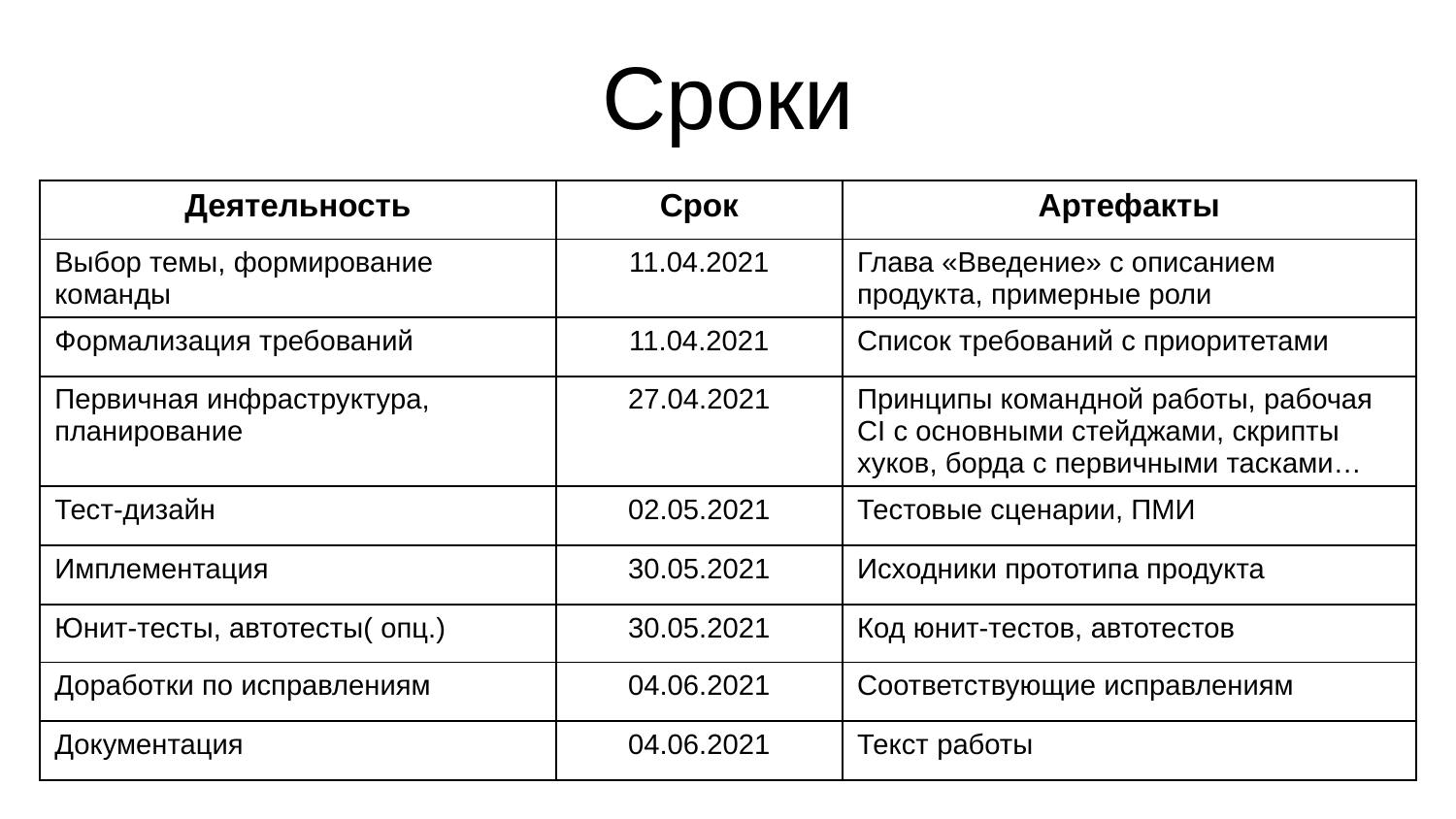

# Сроки
| Деятельность | Срок | Артефакты |
| --- | --- | --- |
| Выбор темы, формирование команды | 11.04.2021 | Глава «Введение» с описанием продукта, примерные роли |
| Формализация требований | 11.04.2021 | Список требований с приоритетами |
| Первичная инфраструктура, планирование | 27.04.2021 | Принципы командной работы, рабочая CI с основными стейджами, скрипты хуков, борда с первичными тасками… |
| Тест-дизайн | 02.05.2021 | Тестовые сценарии, ПМИ |
| Имплементация | 30.05.2021 | Исходники прототипа продукта |
| Юнит-тесты, автотесты( опц.) | 30.05.2021 | Код юнит-тестов, автотестов |
| Доработки по исправлениям | 04.06.2021 | Соответствующие исправлениям |
| Документация | 04.06.2021 | Текст работы |